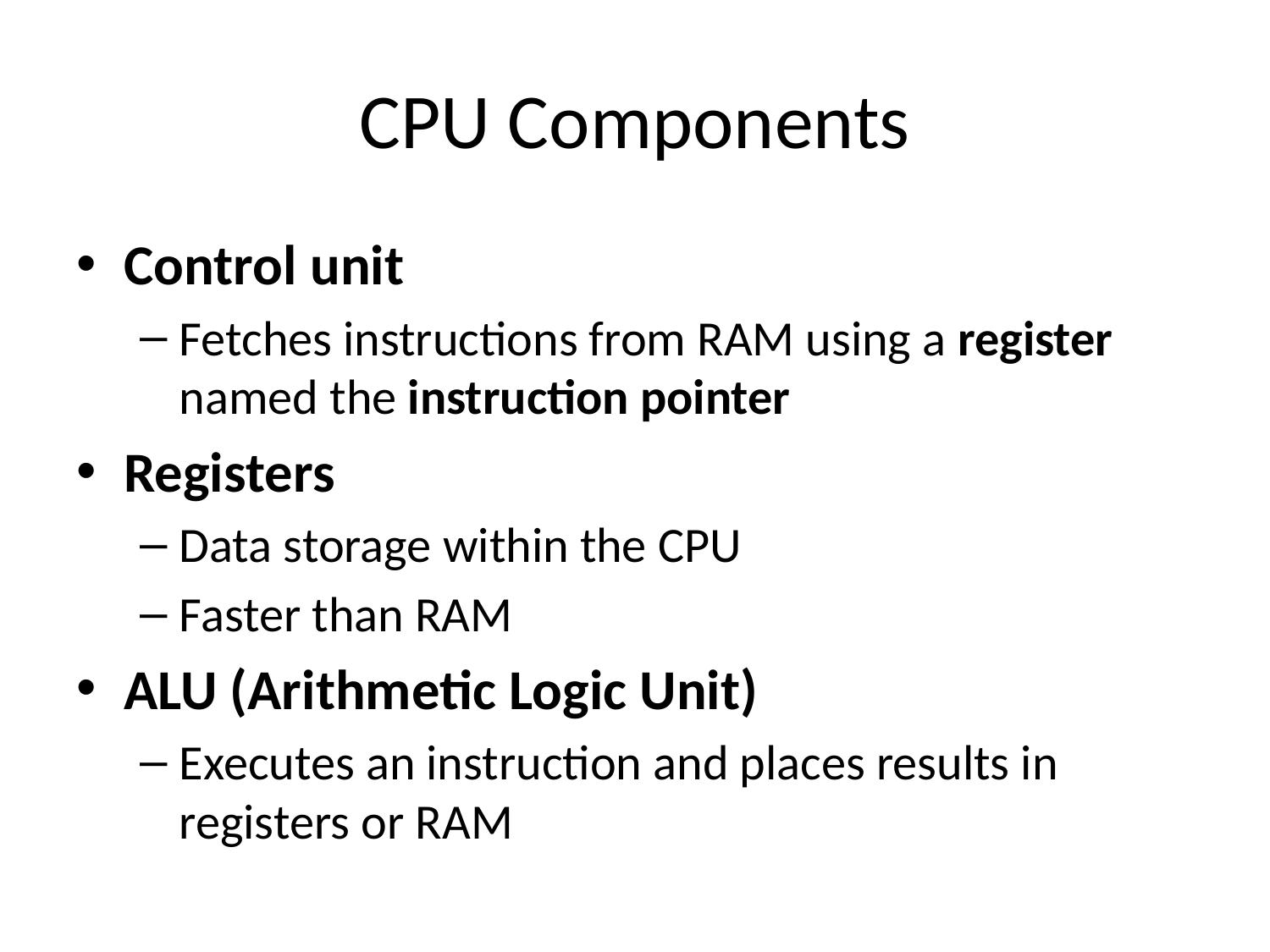

# CPU Components
Control unit
Fetches instructions from RAM using a register named the instruction pointer
Registers
Data storage within the CPU
Faster than RAM
ALU (Arithmetic Logic Unit)
Executes an instruction and places results in registers or RAM